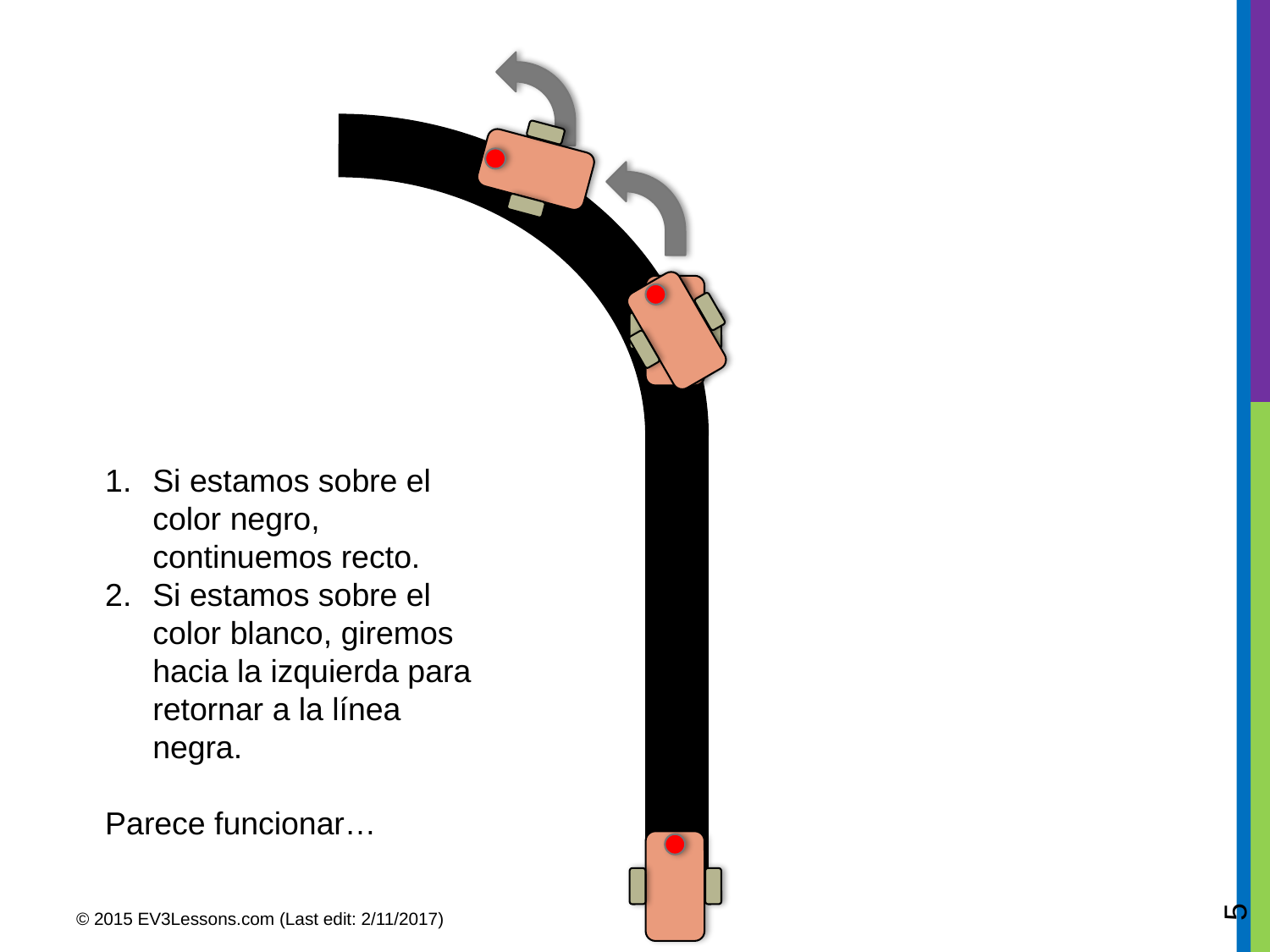

Si estamos sobre el color negro, continuemos recto.
Si estamos sobre el color blanco, giremos hacia la izquierda para retornar a la línea negra.

Parece funcionar…
5

© 2015 EV3Lessons.com (Last edit: 2/11/2017)